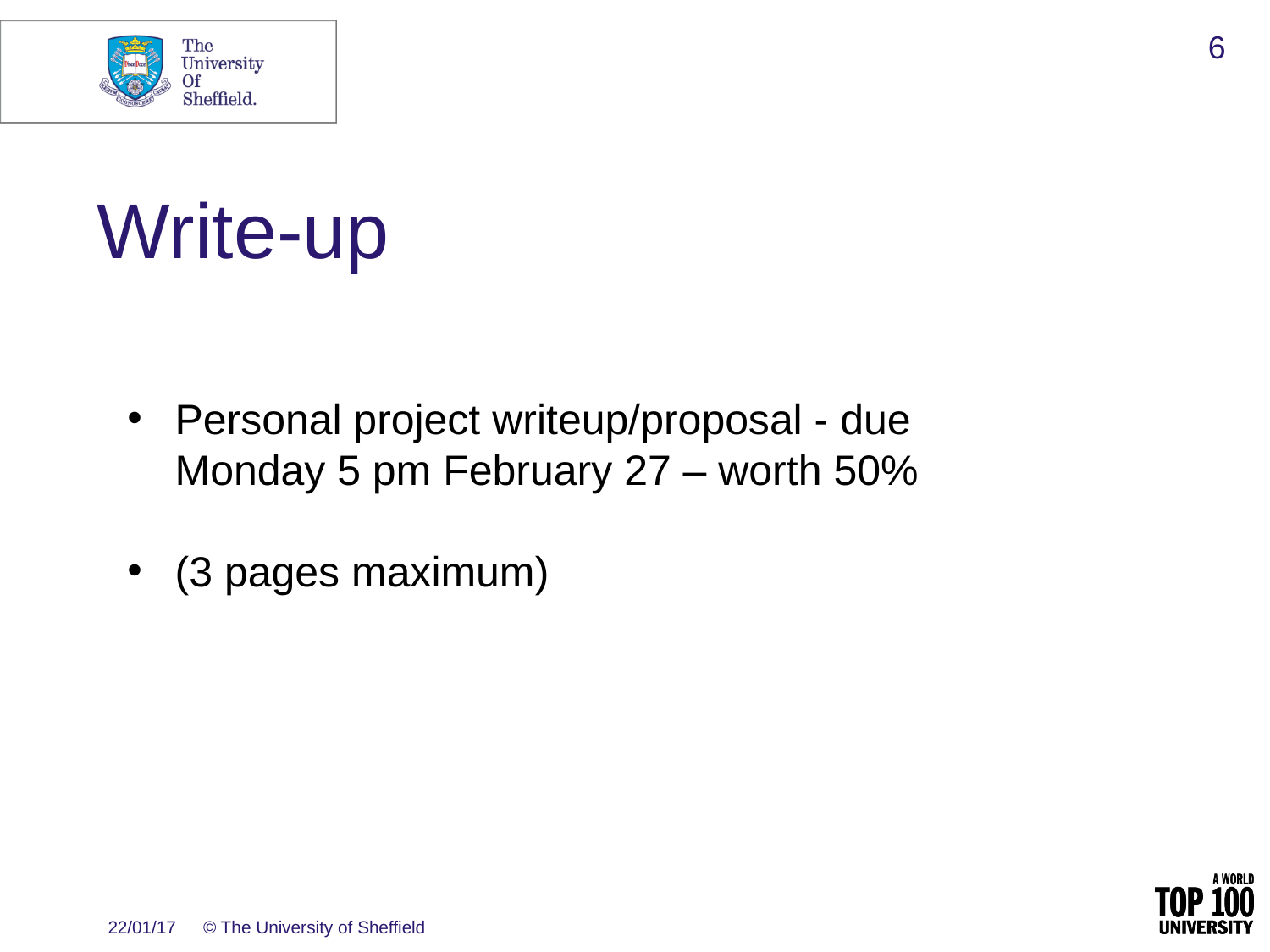

6
# Write-up
Personal project writeup/proposal - due Monday 5 pm February 27 – worth 50%

(3 pages maximum)
22/01/17
© The University of Sheffield